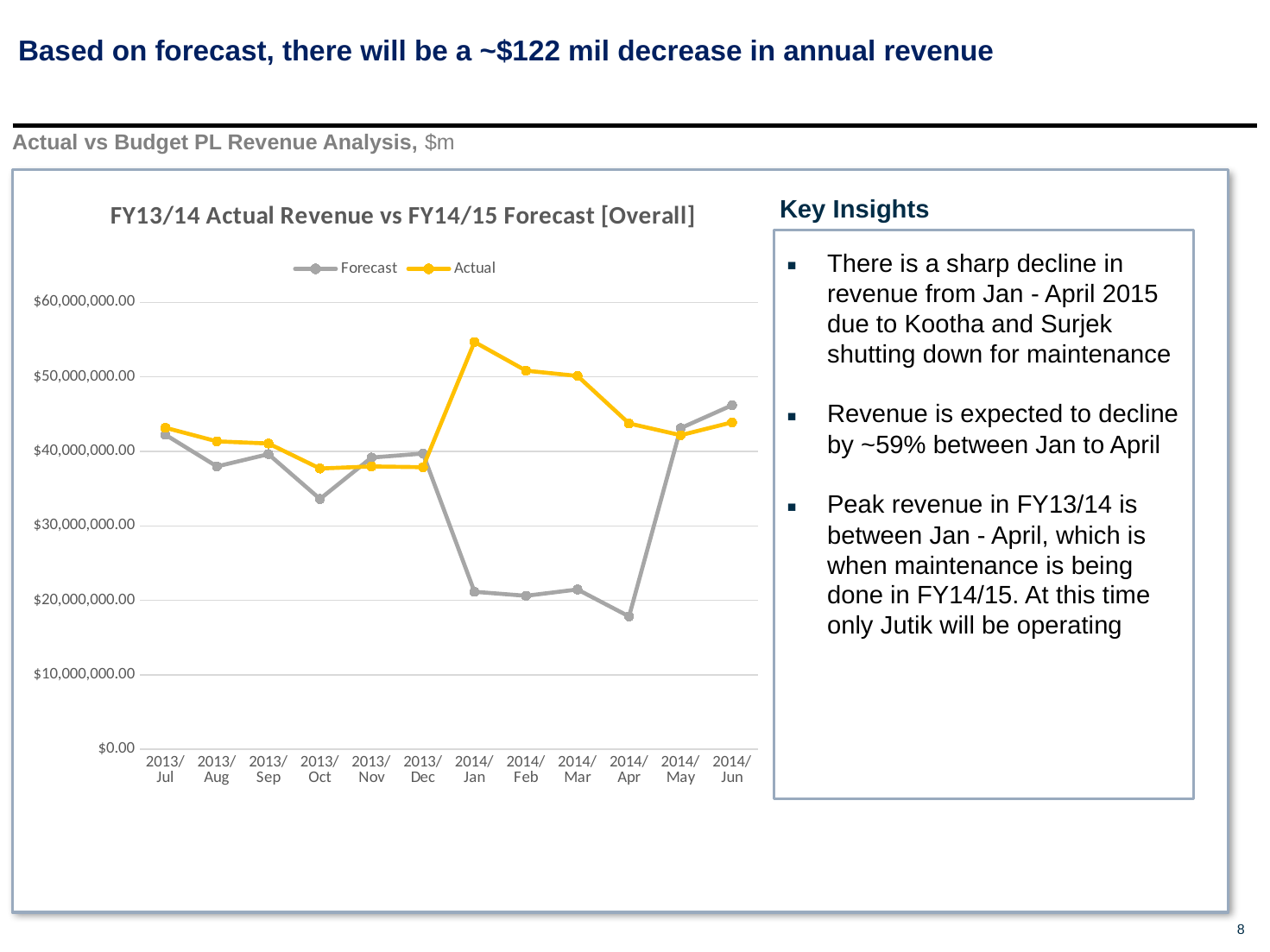

# Based on forecast, there will be a ~$122 mil decrease in annual revenue
Actual vs Budget PL Revenue Analysis, $m

### Chart: FY13/14 Actual Revenue vs FY14/15 Forecast [Overall]

| Category | Forecast | Actual |
|---|---|---|
| 2013/Jul | 42241174.58 | 43177586.47 |
| 2013/Aug | 37986737.34 | 41352612.92 |
| 2013/Sep | 39636490.37 | 41061301.68 |
| 2013/Oct | 33613615.19 | 37704400.92 |
| 2013/Nov | 39175609.29 | 37987218.09 |
| 2013/Dec | 39719460.68 | 37884541.239999995 |
| 2014/Jan | 21155639.61 | 54693279.08 |
| 2014/Feb | 20613592.61 | 50838283.92999999 |
| 2014/Mar | 21458206.150000002 | 50128489.95 |
| 2014/Apr | 17841827.610000003 | 43751729.42 |
| 2014/May | 43124910.58 | 42181248.7 |
| 2014/Jun | 46204211.02 | 43906729.97 |
Key Insights

There is a sharp decline in revenue from Jan - April 2015 due to Kootha and Surjek shutting down for maintenance

Revenue is expected to decline by ~59% between Jan to April

Peak revenue in FY13/14 is between Jan - April, which is when maintenance is being done in FY14/15. At this time only Jutik will be operating